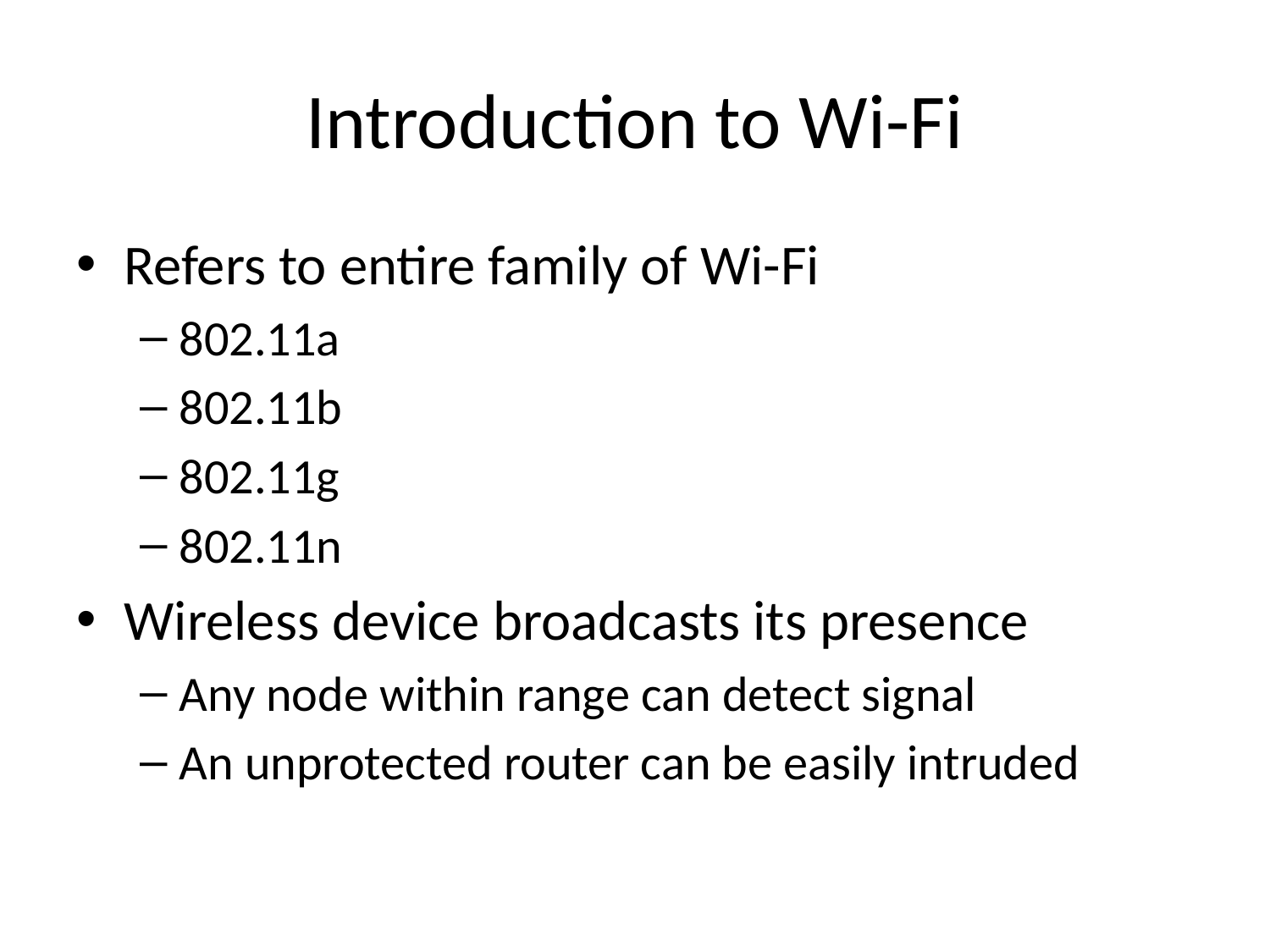

# Introduction to Wi-Fi
Refers to entire family of Wi-Fi
802.11a
802.11b
802.11g
802.11n
Wireless device broadcasts its presence
Any node within range can detect signal
An unprotected router can be easily intruded